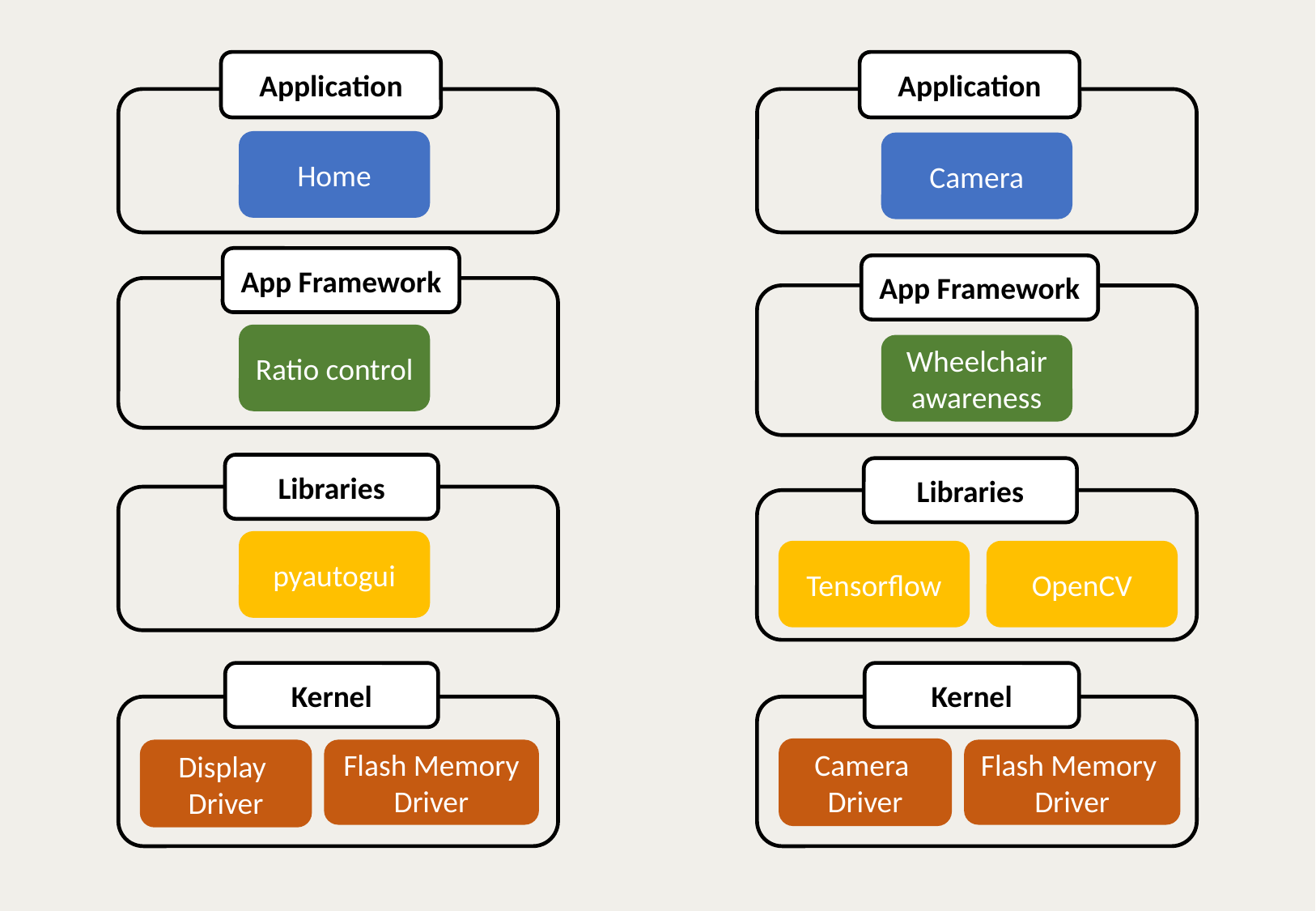

Application

Home
Application

Camera
App Framework

Ratio control
App Framework

Wheelchair awareness
Libraries

pyautogui
Libraries

Tensorflow
OpenCV
Kernel

Display
Driver
Flash Memory
Driver
Kernel

Camera
Driver
Flash Memory
Driver